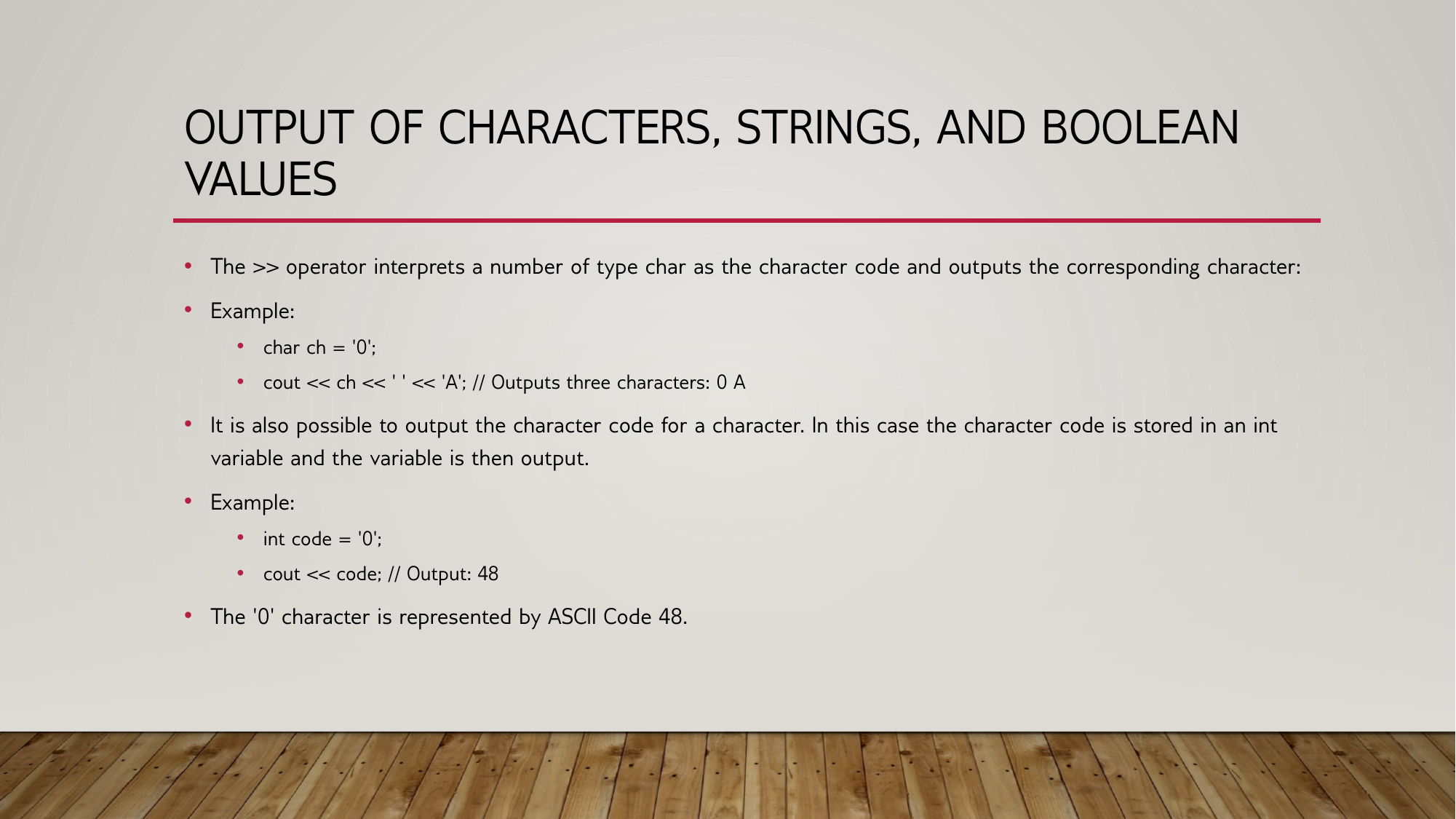

# Output of characters, strings, and boolean values
The >> operator interprets a number of type char as the character code and outputs the corresponding character:
Example:
char ch = '0';
cout << ch << ' ' << 'A'; // Outputs three characters: 0 A
It is also possible to output the character code for a character. In this case the character code is stored in an int variable and the variable is then output.
Example:
int code = '0';
cout << code; // Output: 48
The '0' character is represented by ASCII Code 48.